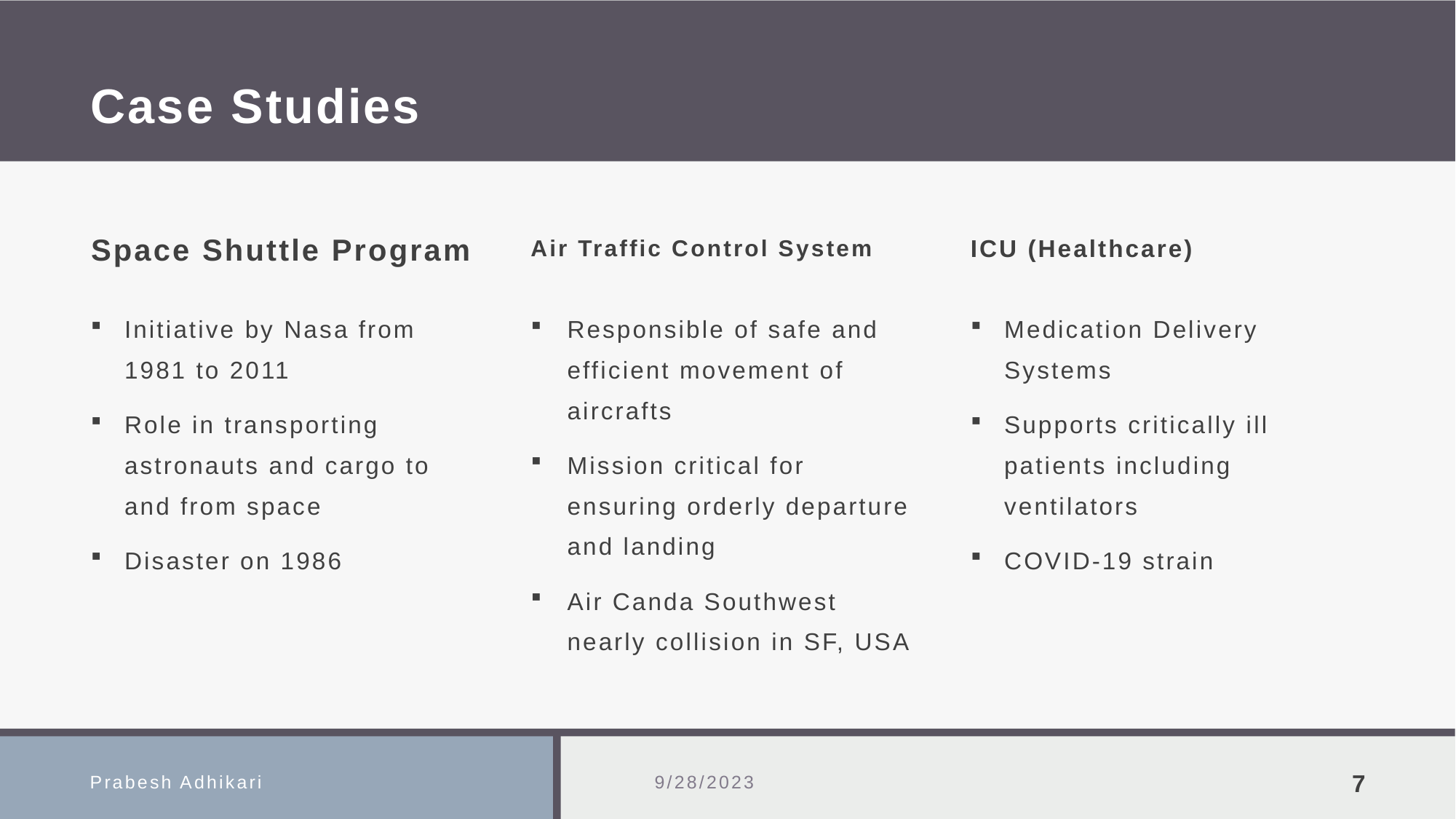

# Case Studies
Space Shuttle Program
Air Traffic Control System
ICU (Healthcare)
Initiative by Nasa from 1981 to 2011
Role in transporting astronauts and cargo to and from space
Disaster on 1986
Responsible of safe and efficient movement of aircrafts
Mission critical for ensuring orderly departure and landing
Air Canda Southwest nearly collision in SF, USA

Medication Delivery Systems
Supports critically ill patients including ventilators
COVID-19 strain
Prabesh Adhikari
9/28/2023
7